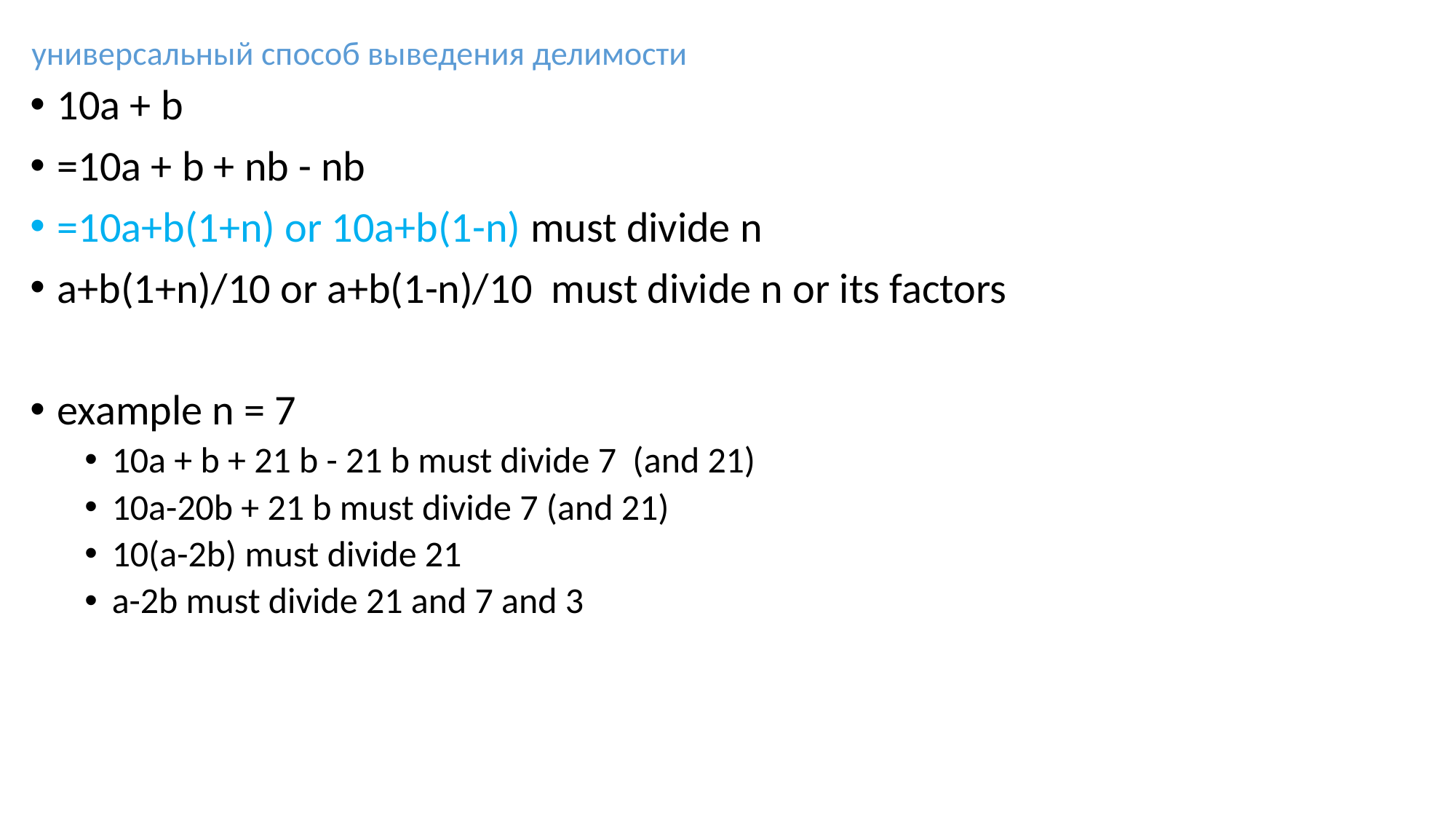

# универсальный способ выведения делимости
10a + b
=10a + b + nb - nb
=10a+b(1+n) or 10a+b(1-n) must divide n
a+b(1+n)/10 or a+b(1-n)/10  must divide n or its factors

example n = 7
10a + b + 21 b - 21 b must divide 7  (and 21)
10a-20b + 21 b must divide 7 (and 21)
10(a-2b) must divide 21
a-2b must divide 21 and 7 and 3